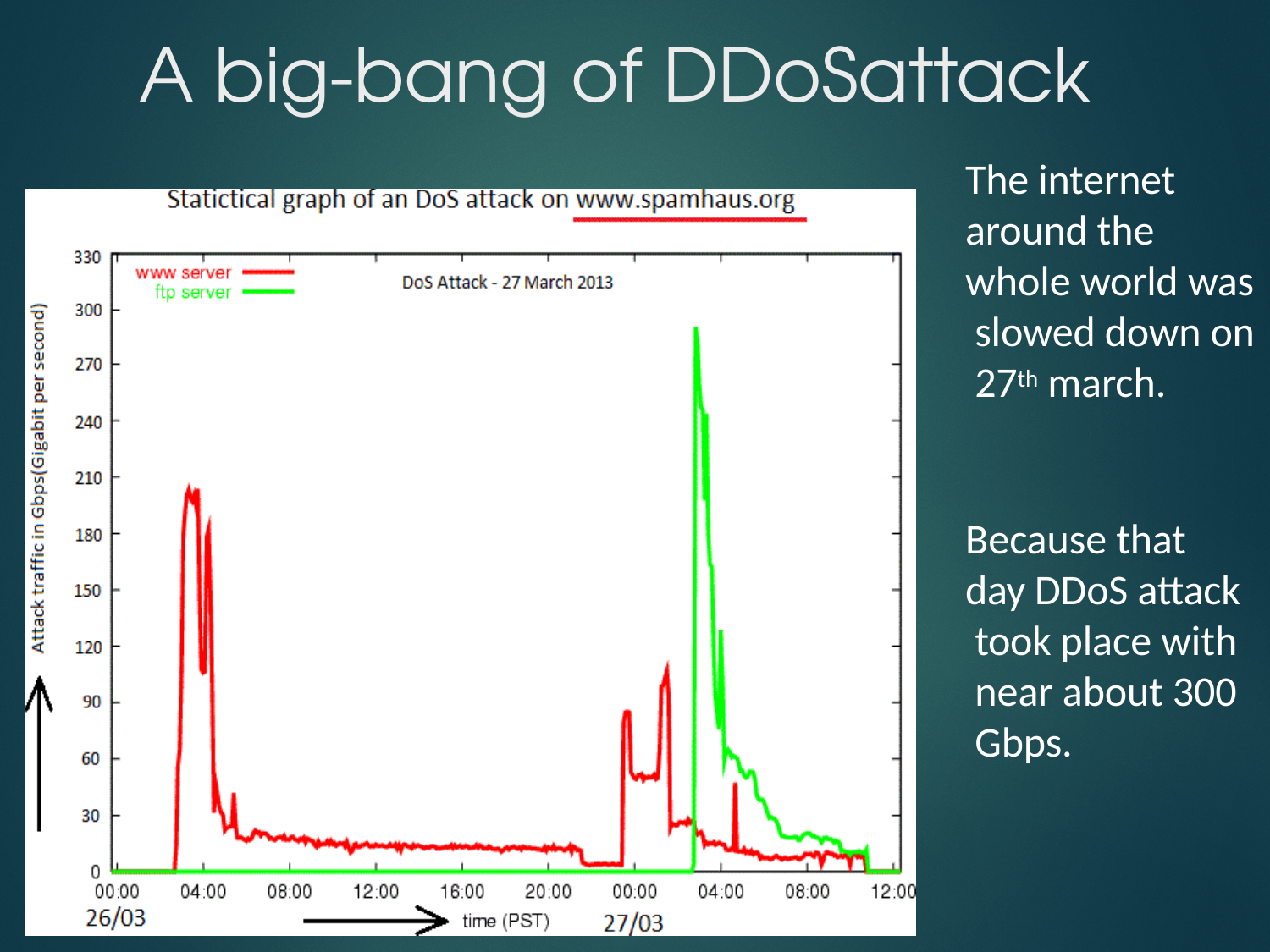

# A big-bang of DDoSattack
The internet  around the  whole world was  slowed down on  27th march.

Because that  day DDoS attack  took place with  near about 300  Gbps.